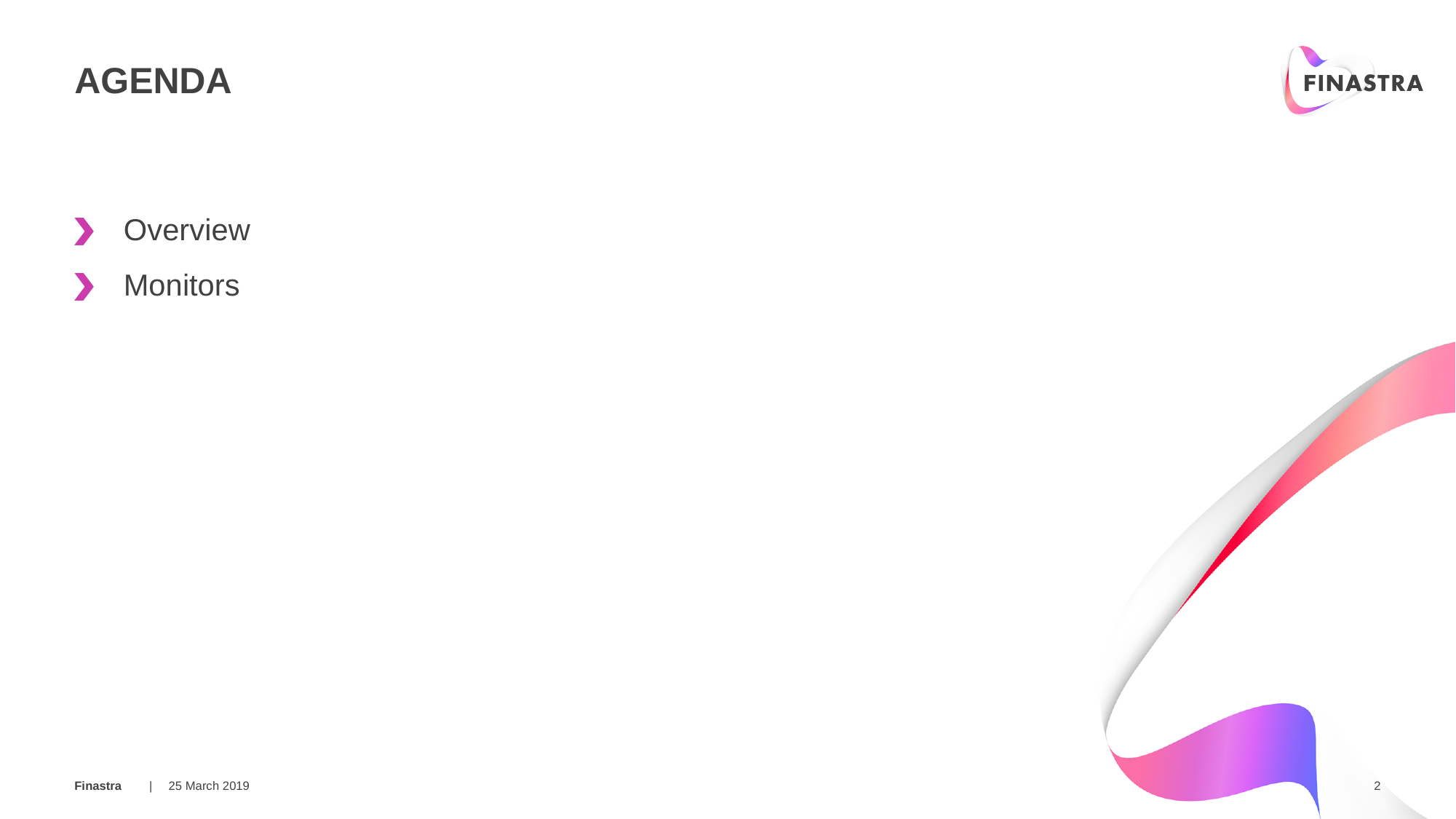

# AGENDA
Overview
Monitors
25 March 2019
2